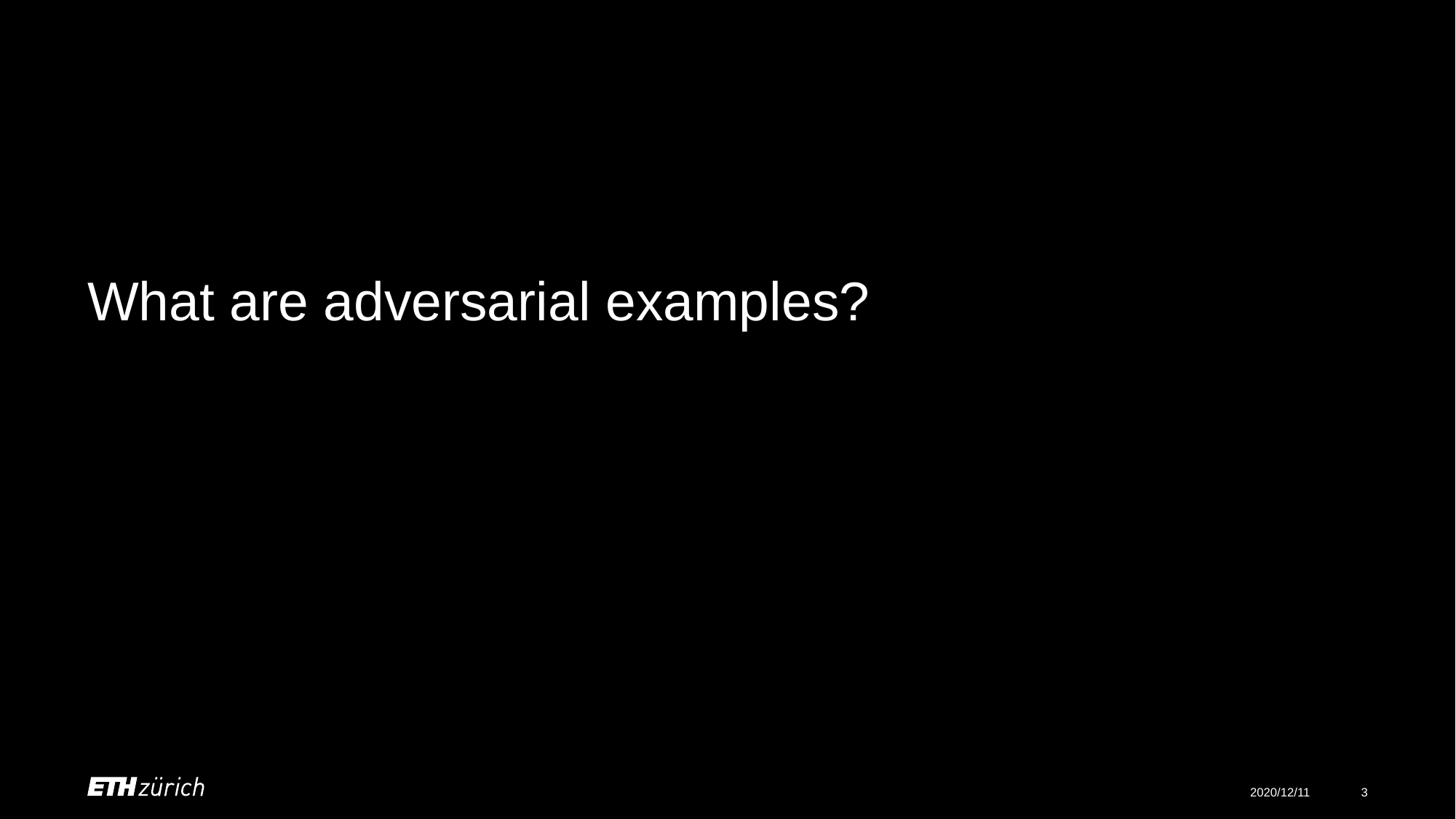

# What are adversarial examples?
2020/12/11
3